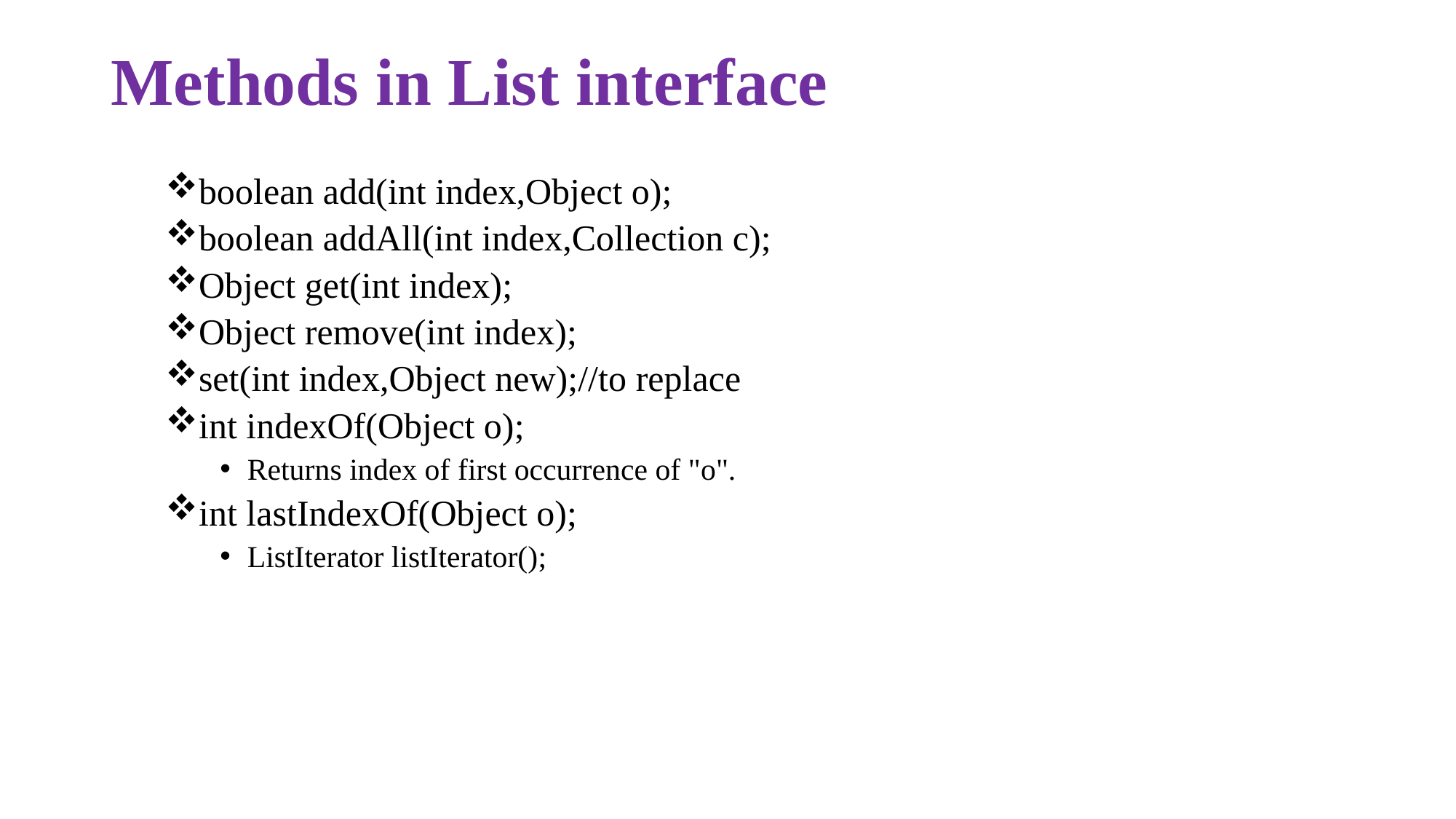

# Methods in List interface
boolean add(int index,Object o);
boolean addAll(int index,Collection c);
Object get(int index);
Object remove(int index);
set(int index,Object new);//to replace
int indexOf(Object o);
Returns index of first occurrence of "o".
int lastIndexOf(Object o);
ListIterator listIterator();